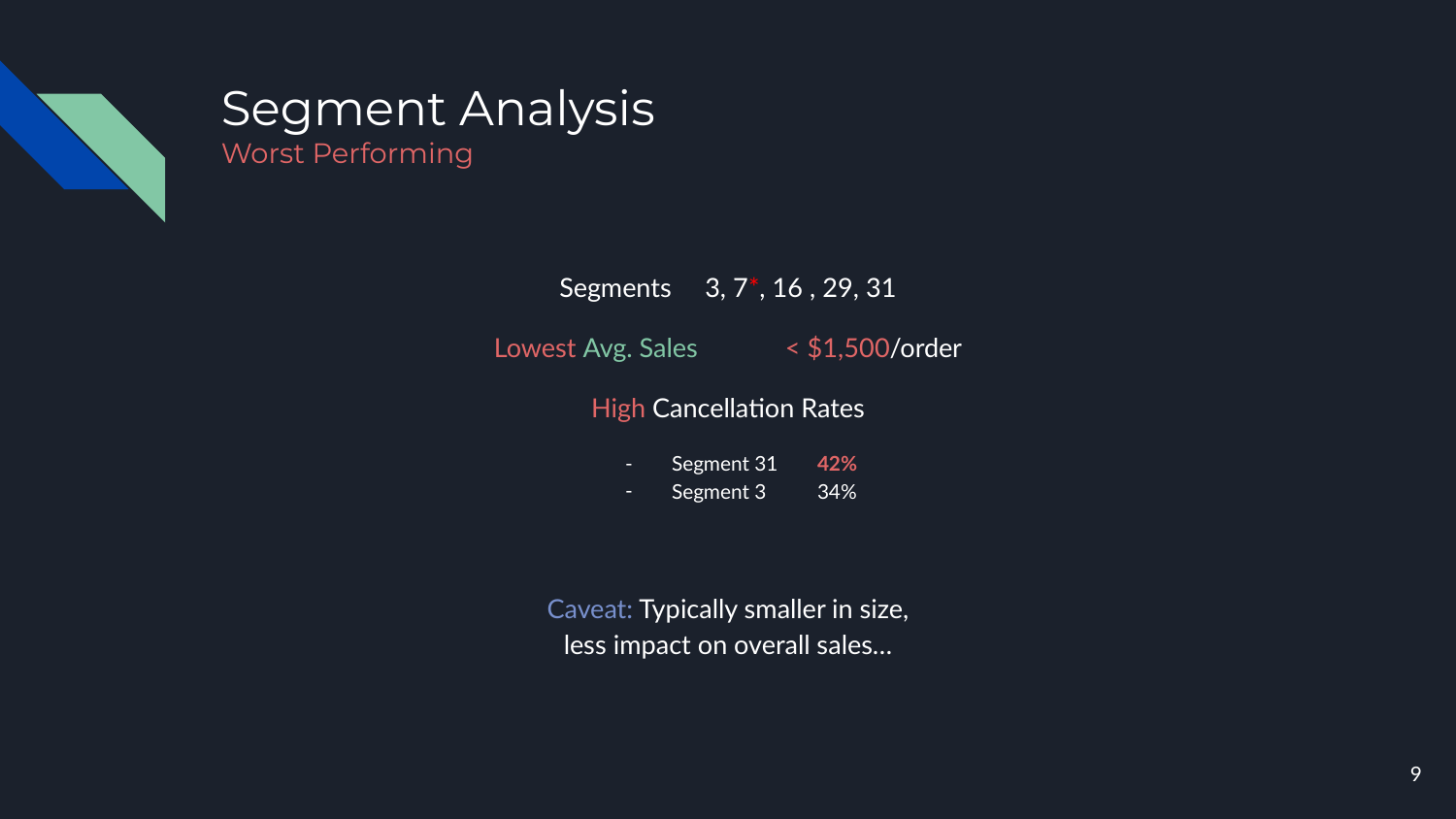

# Segment Analysis
Worst Performing
Segments	3, 7*, 16 , 29, 31
Lowest Avg. Sales	< $1,500/order
High Cancellation Rates
Segment 31	42%
Segment 3	34%

Caveat: Typically smaller in size,
less impact on overall sales…
9